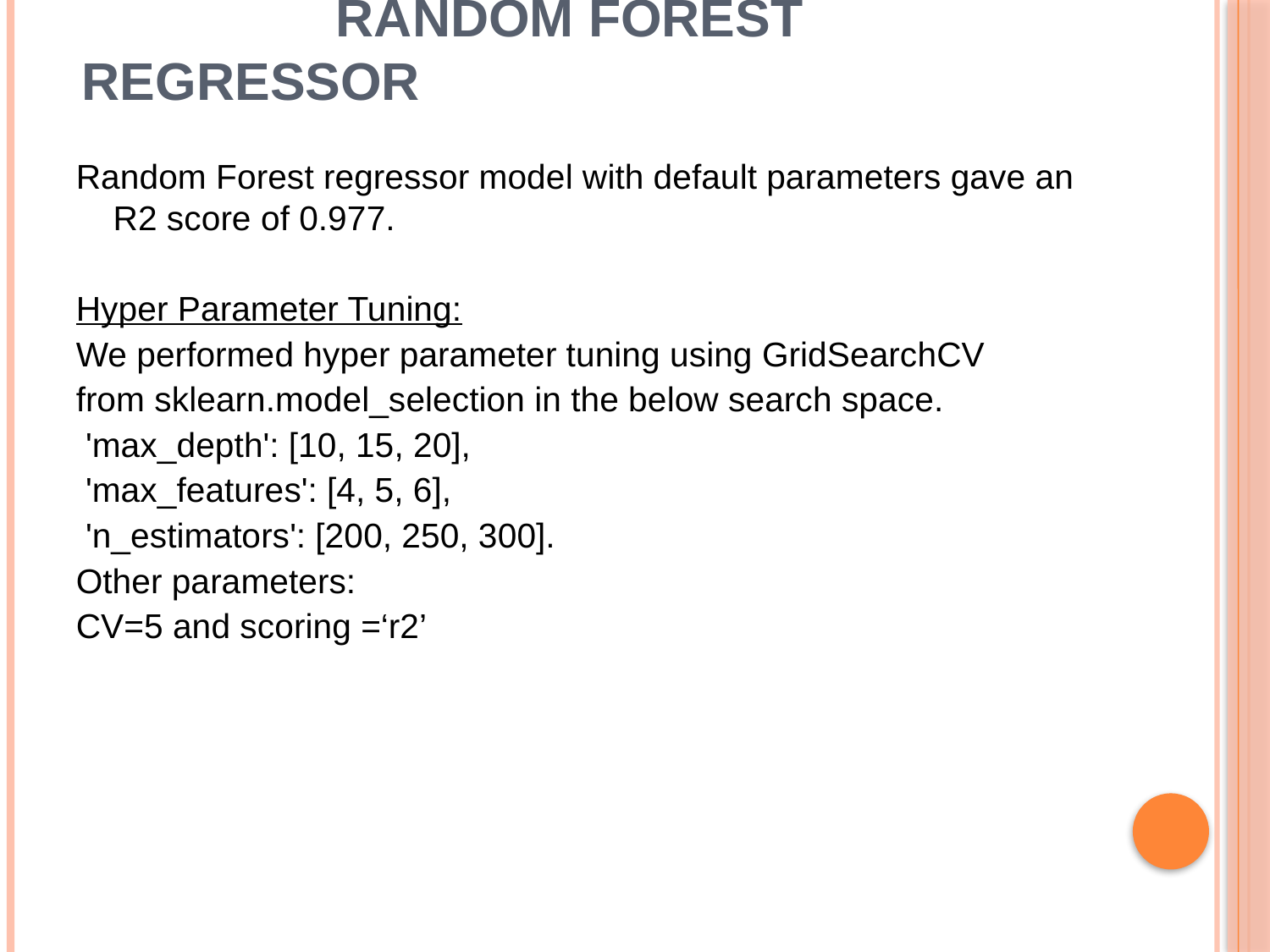

# random forest regressor
Random Forest regressor model with default parameters gave an R2 score of 0.977.

Hyper Parameter Tuning:
We performed hyper parameter tuning using GridSearchCV
from sklearn.model_selection in the below search space.
 'max_depth': [10, 15, 20],
 'max_features': [4, 5, 6],
 'n_estimators': [200, 250, 300].
Other parameters:
CV=5 and scoring =‘r2’